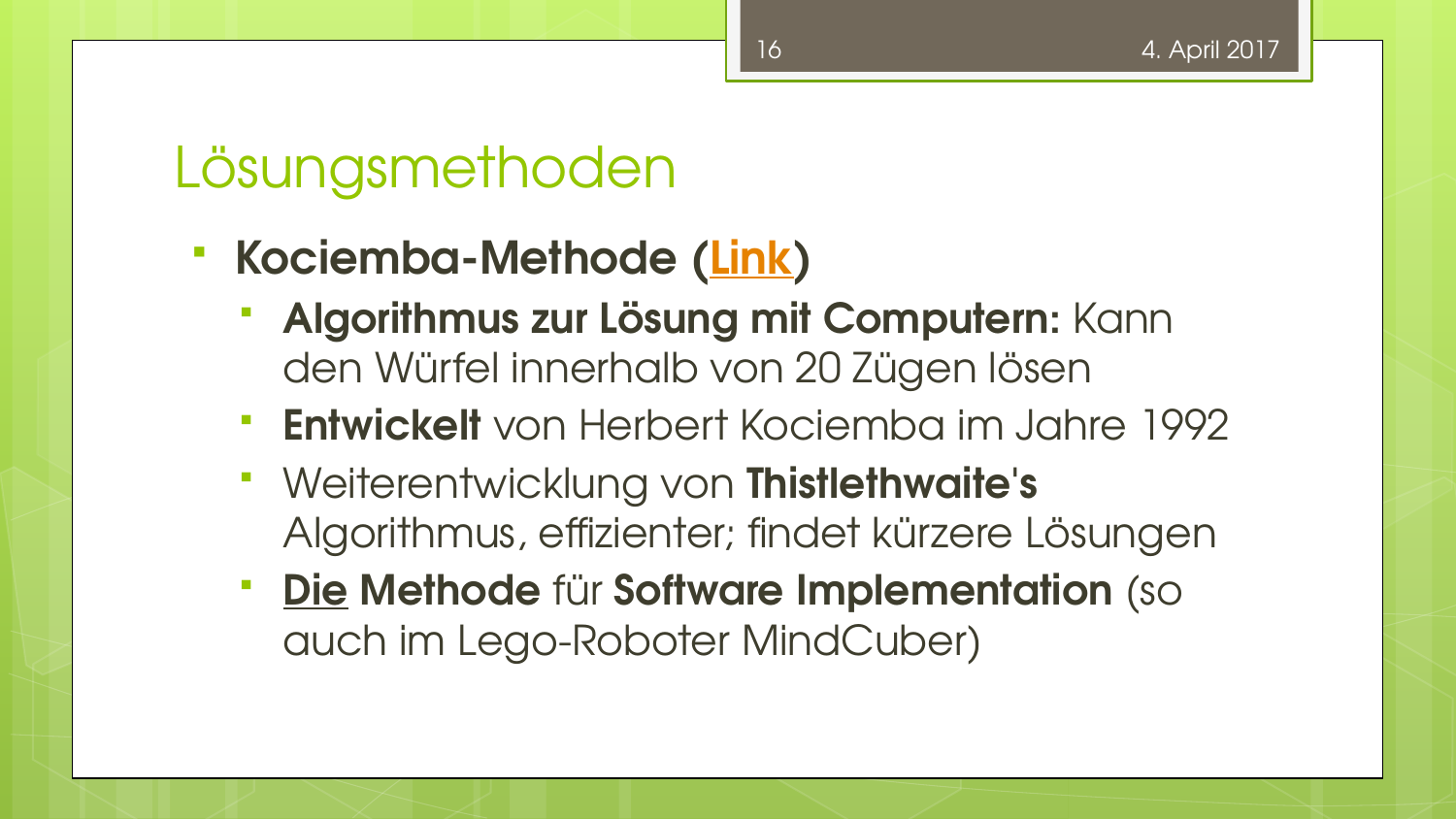

16
4. April 2017

Lösungsmethoden

Kociemba-Methode (Link)
Algorithmus zur Lösung mit Computern: Kann den Würfel innerhalb von 20 Zügen lösen
Entwickelt von Herbert Kociemba im Jahre 1992
Weiterentwicklung von Thistlethwaite's Algorithmus, effizienter; findet kürzere Lösungen
Die Methode für Software Implementation (so auch im Lego-Roboter MindCuber)